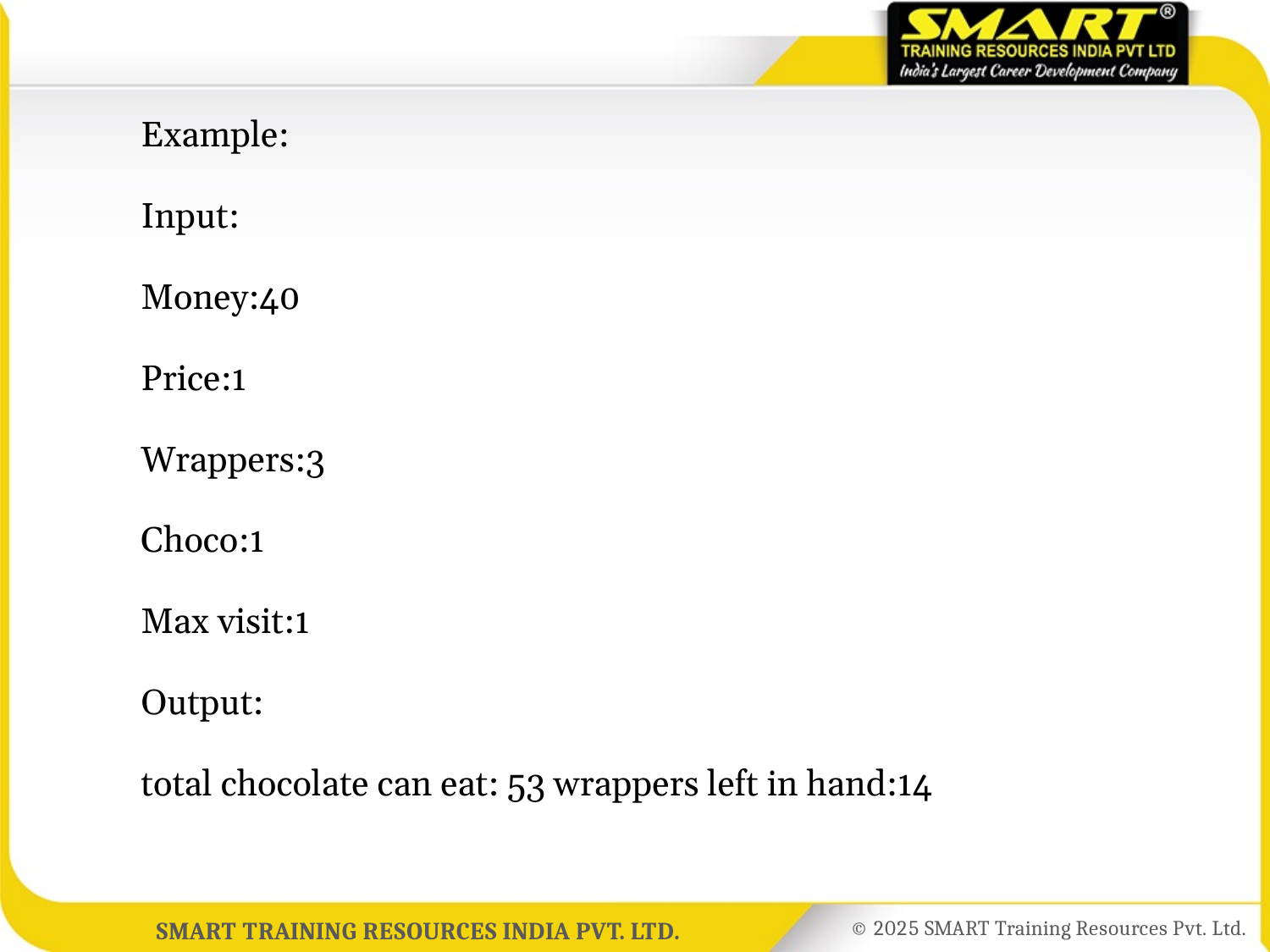

Example:
	Input:
	Money:40
	Price:1
	Wrappers:3
	Choco:1
	Max visit:1
	Output:
	total chocolate can eat: 53 wrappers left in hand:14